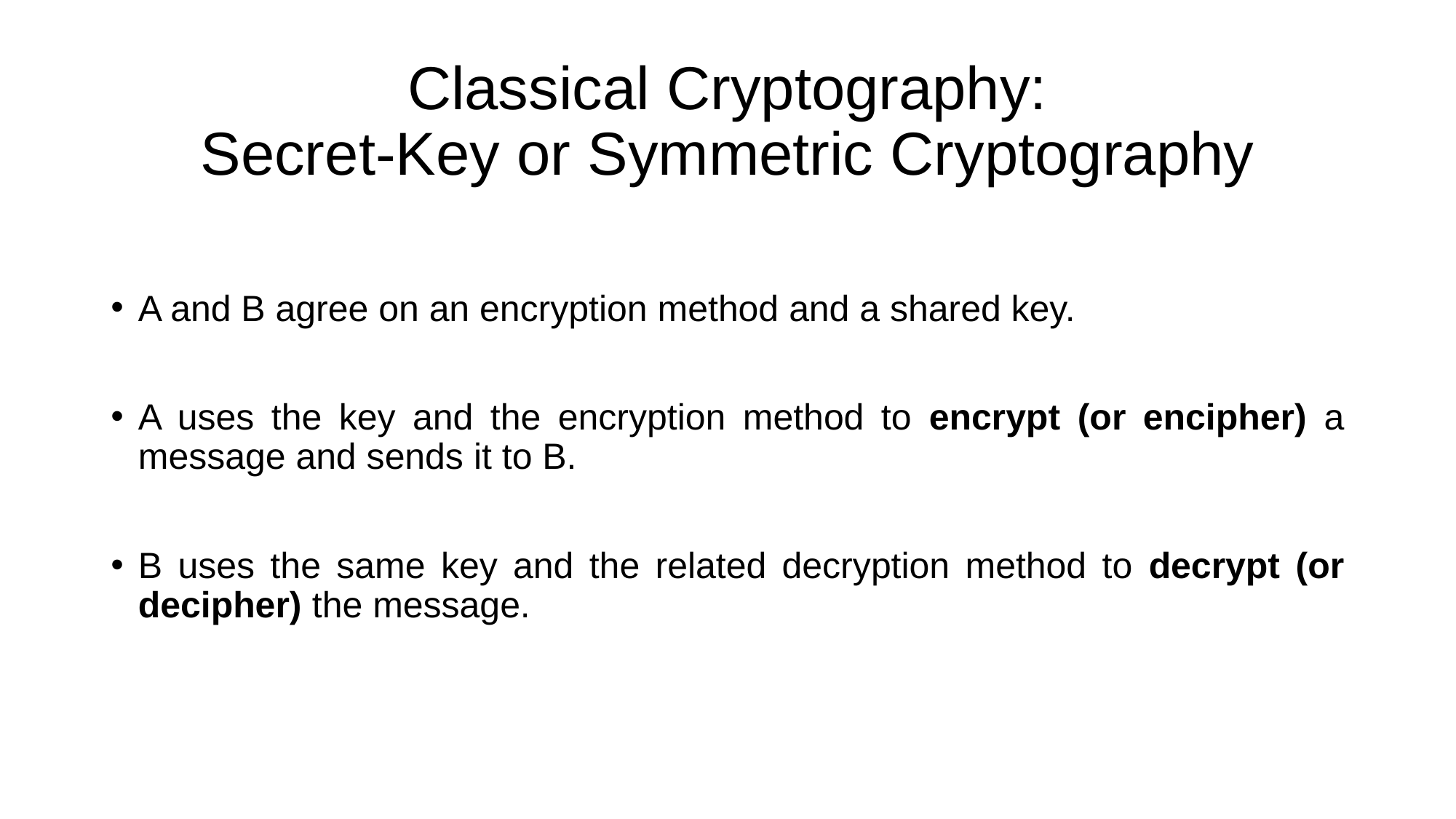

# Classical Cryptography: Secret-Key or Symmetric Cryptography

A and B agree on an encryption method and a shared key.

A uses the key and the encryption method to encrypt (or encipher) a message and sends it to B.

B uses the same key and the related decryption method to decrypt (or decipher) the message.